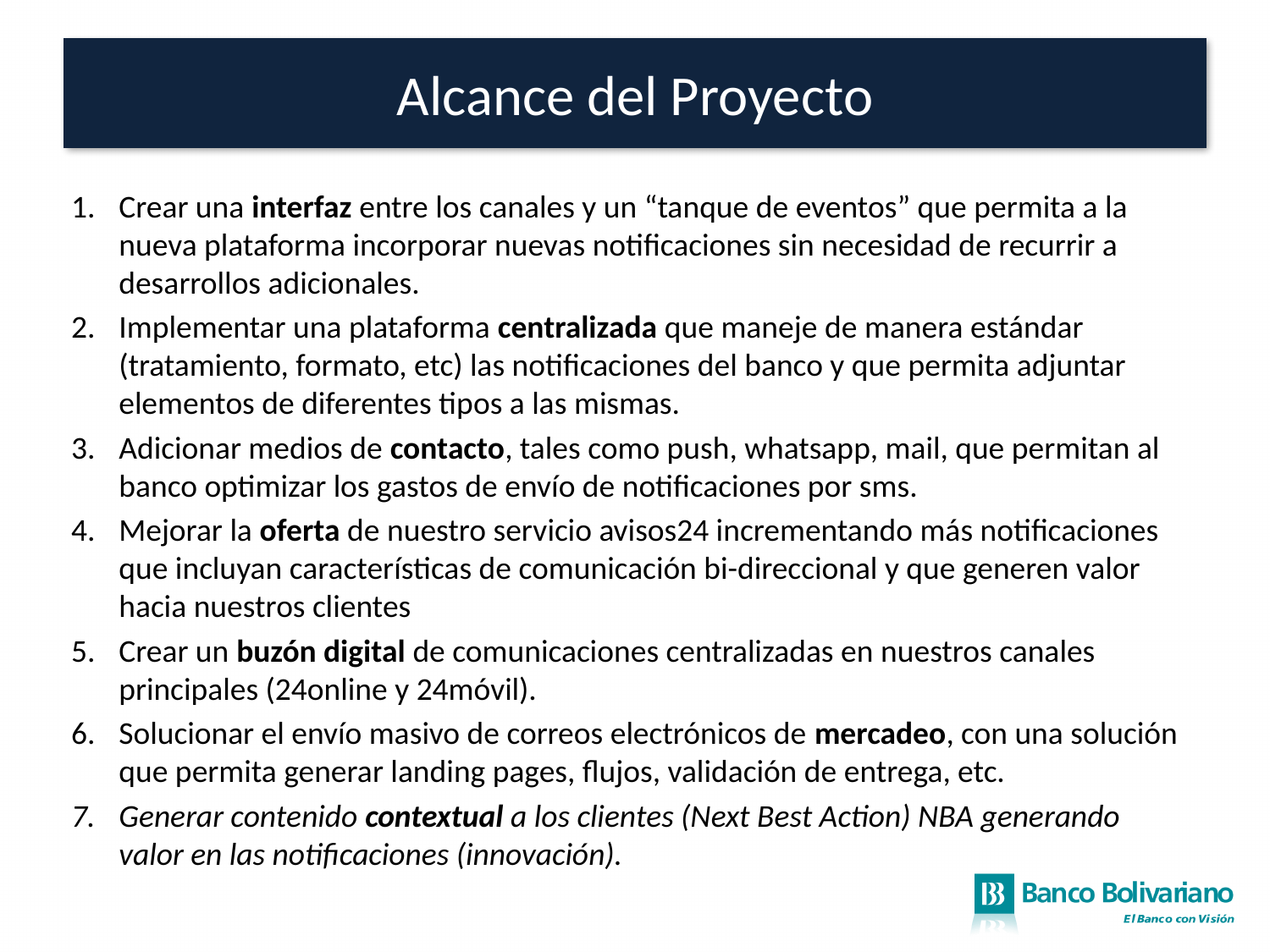

# Alcance del Proyecto
Crear una interfaz entre los canales y un “tanque de eventos” que permita a la nueva plataforma incorporar nuevas notificaciones sin necesidad de recurrir a desarrollos adicionales.
Implementar una plataforma centralizada que maneje de manera estándar (tratamiento, formato, etc) las notificaciones del banco y que permita adjuntar elementos de diferentes tipos a las mismas.
Adicionar medios de contacto, tales como push, whatsapp, mail, que permitan al banco optimizar los gastos de envío de notificaciones por sms.
Mejorar la oferta de nuestro servicio avisos24 incrementando más notificaciones  que incluyan características de comunicación bi-direccional y que generen valor hacia nuestros clientes
Crear un buzón digital de comunicaciones centralizadas en nuestros canales principales (24online y 24móvil).
Solucionar el envío masivo de correos electrónicos de mercadeo, con una solución que permita generar landing pages, flujos, validación de entrega, etc.
Generar contenido contextual a los clientes (Next Best Action) NBA generando valor en las notificaciones (innovación).